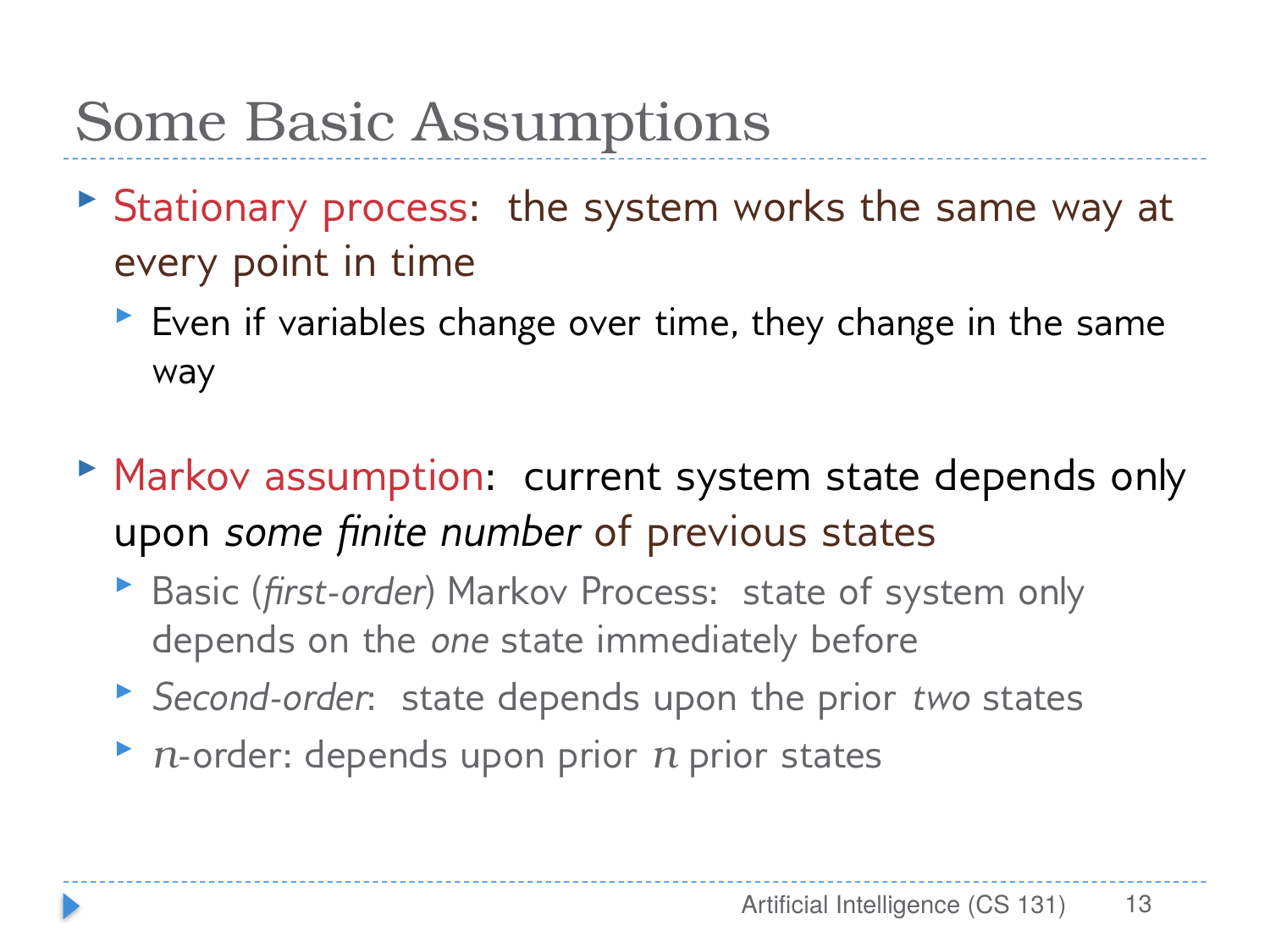

# Some Basic Assumptions
Stationary process:  the system works the same way at every point in time
Even if variables change over time, they change in the same way
Markov assumption:  current system state depends only upon some finite number of previous states
Basic (first-order) Markov Process:  state of system only depends on the one state immediately before
Second-order:  state depends upon the prior two states
n-order: depends upon prior n prior states
13
Artificial Intelligence (CS 131)